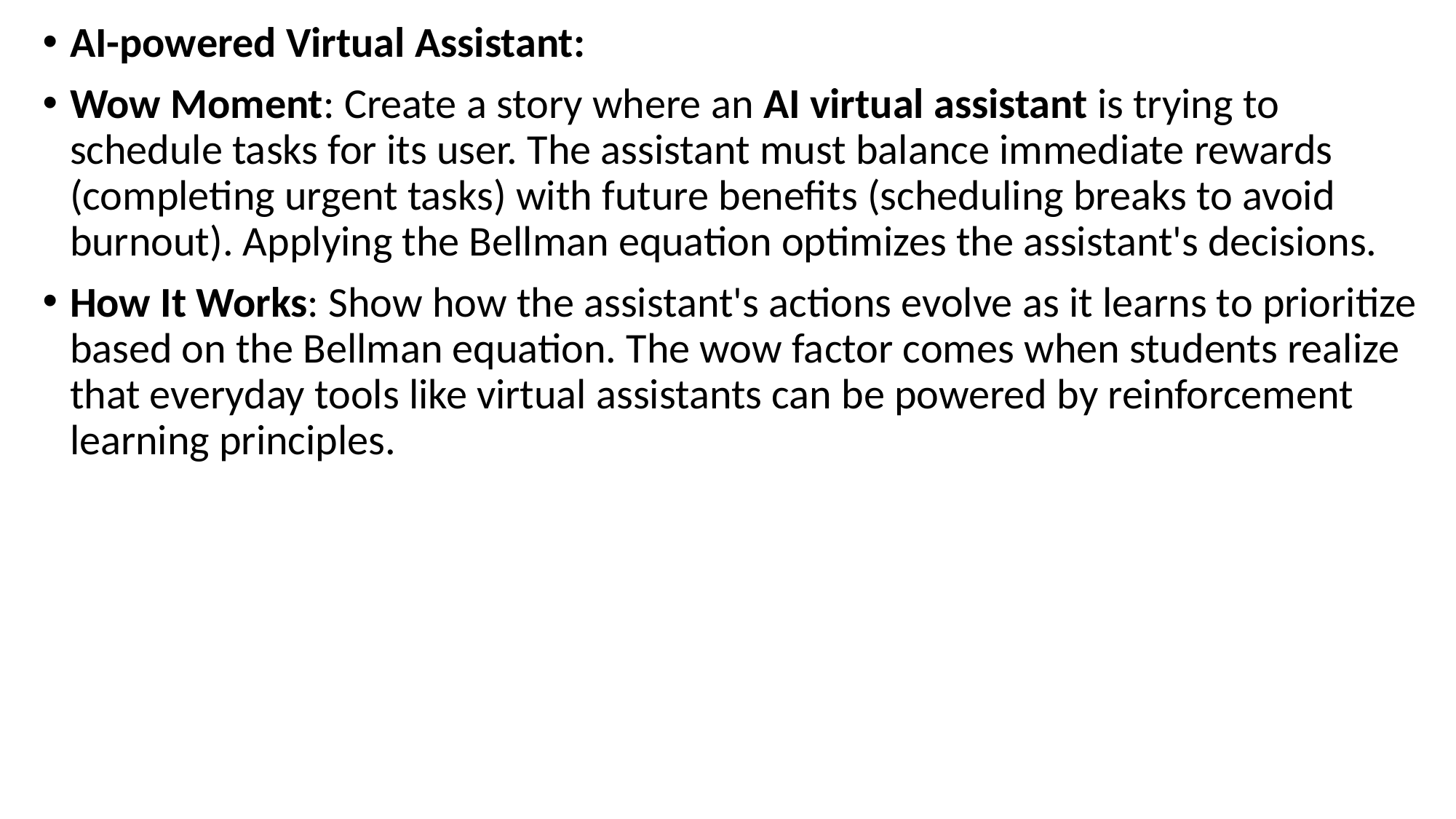

AI-powered Virtual Assistant:
Wow Moment: Create a story where an AI virtual assistant is trying to schedule tasks for its user. The assistant must balance immediate rewards (completing urgent tasks) with future benefits (scheduling breaks to avoid burnout). Applying the Bellman equation optimizes the assistant's decisions.
How It Works: Show how the assistant's actions evolve as it learns to prioritize based on the Bellman equation. The wow factor comes when students realize that everyday tools like virtual assistants can be powered by reinforcement learning principles.